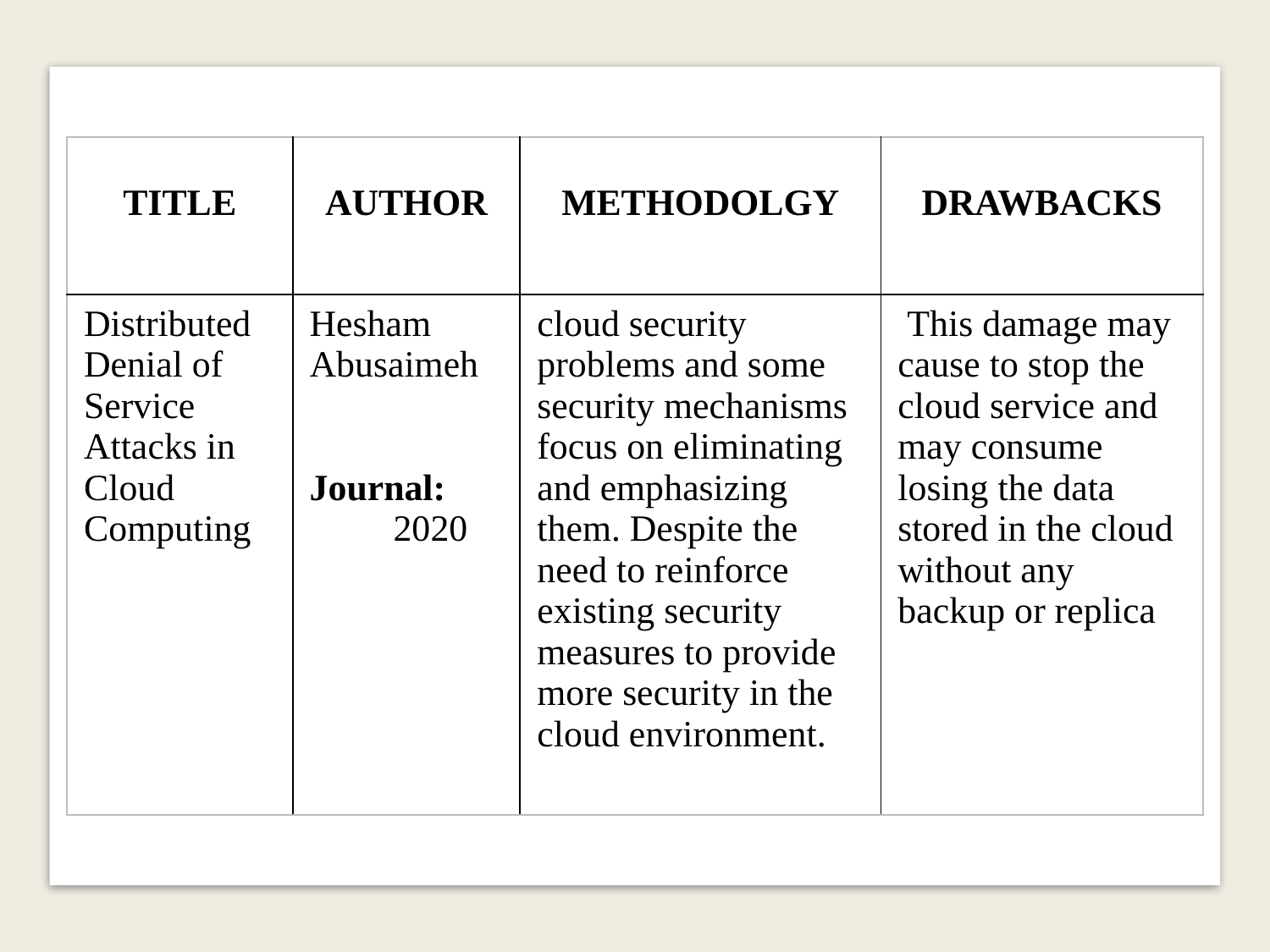

| TITLE | AUTHOR | METHODOLGY | DRAWBACKS |
| --- | --- | --- | --- |
| Distributed Denial of Service Attacks in Cloud Computing | Hesham Abusaimeh Journal: 2020 | cloud security problems and some security mechanisms focus on eliminating and emphasizing them. Despite the need to reinforce existing security measures to provide more security in the cloud environment. | This damage may cause to stop the cloud service and may consume losing the data stored in the cloud without any backup or replica |